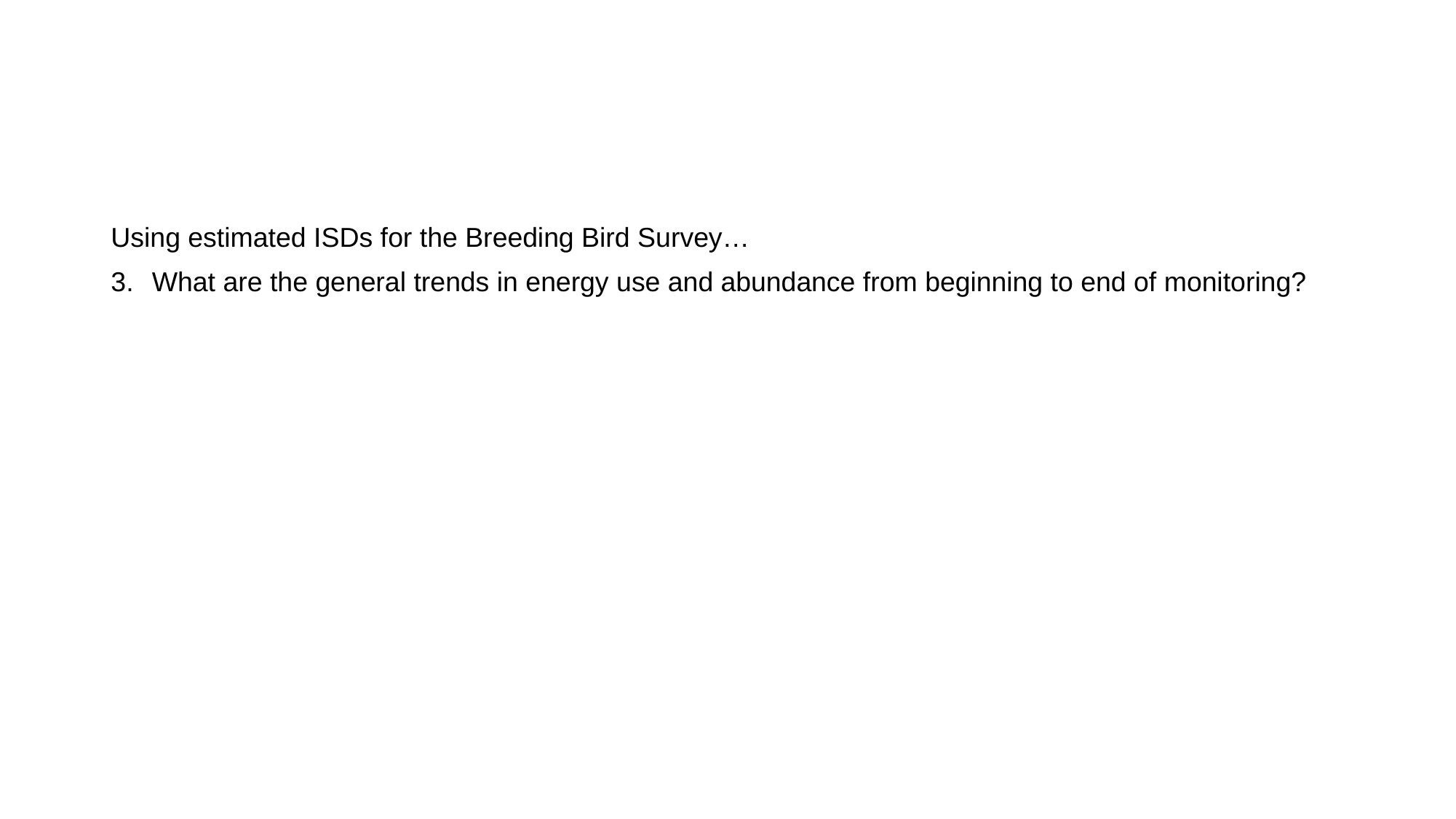

#
Using estimated ISDs for the Breeding Bird Survey…
What are the general trends in energy use and abundance from beginning to end of monitoring?